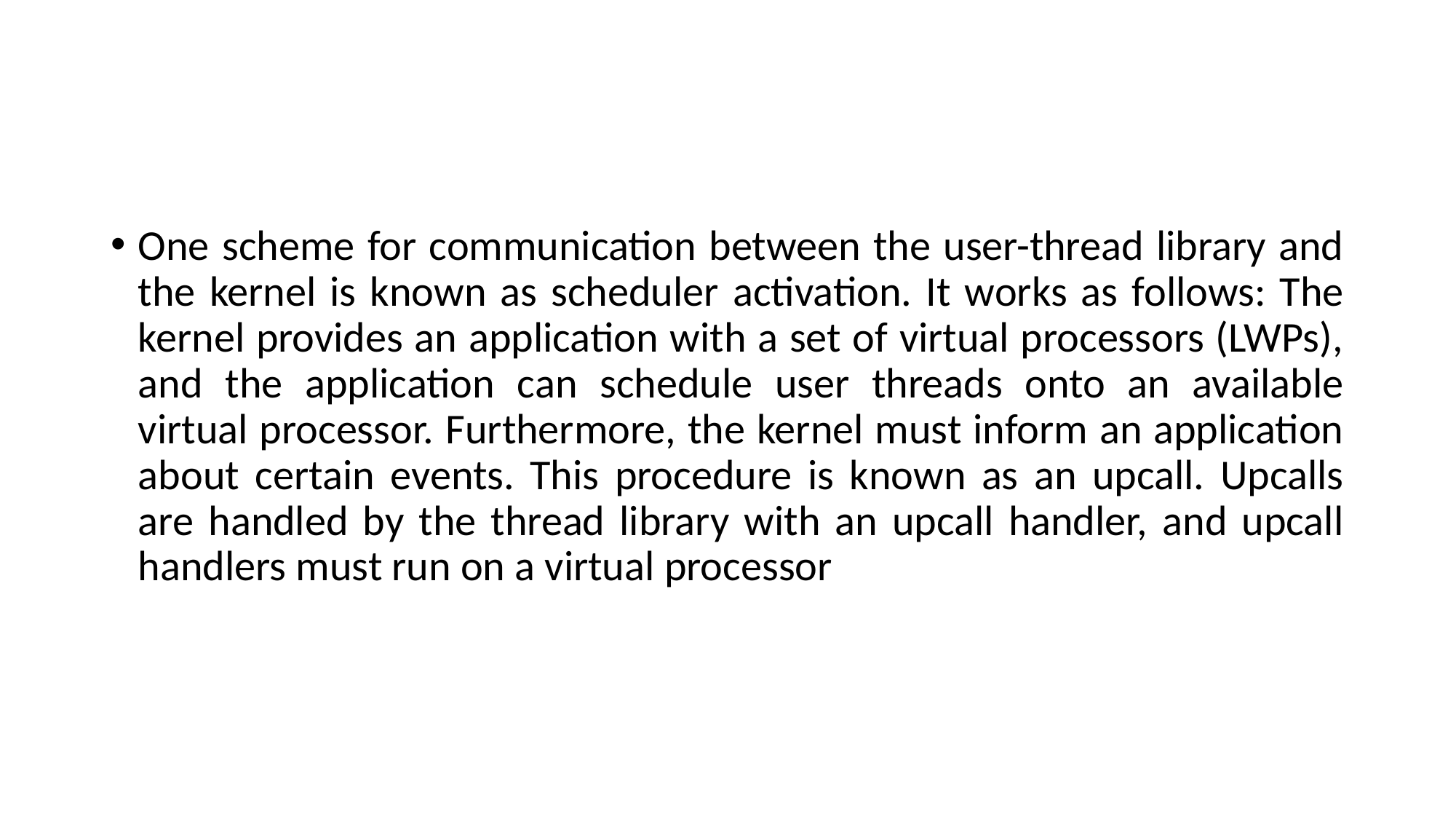

#
One scheme for communication between the user-thread library and the kernel is known as scheduler activation. It works as follows: The kernel provides an application with a set of virtual processors (LWPs), and the application can schedule user threads onto an available virtual processor. Furthermore, the kernel must inform an application about certain events. This procedure is known as an upcall. Upcalls are handled by the thread library with an upcall handler, and upcall handlers must run on a virtual processor